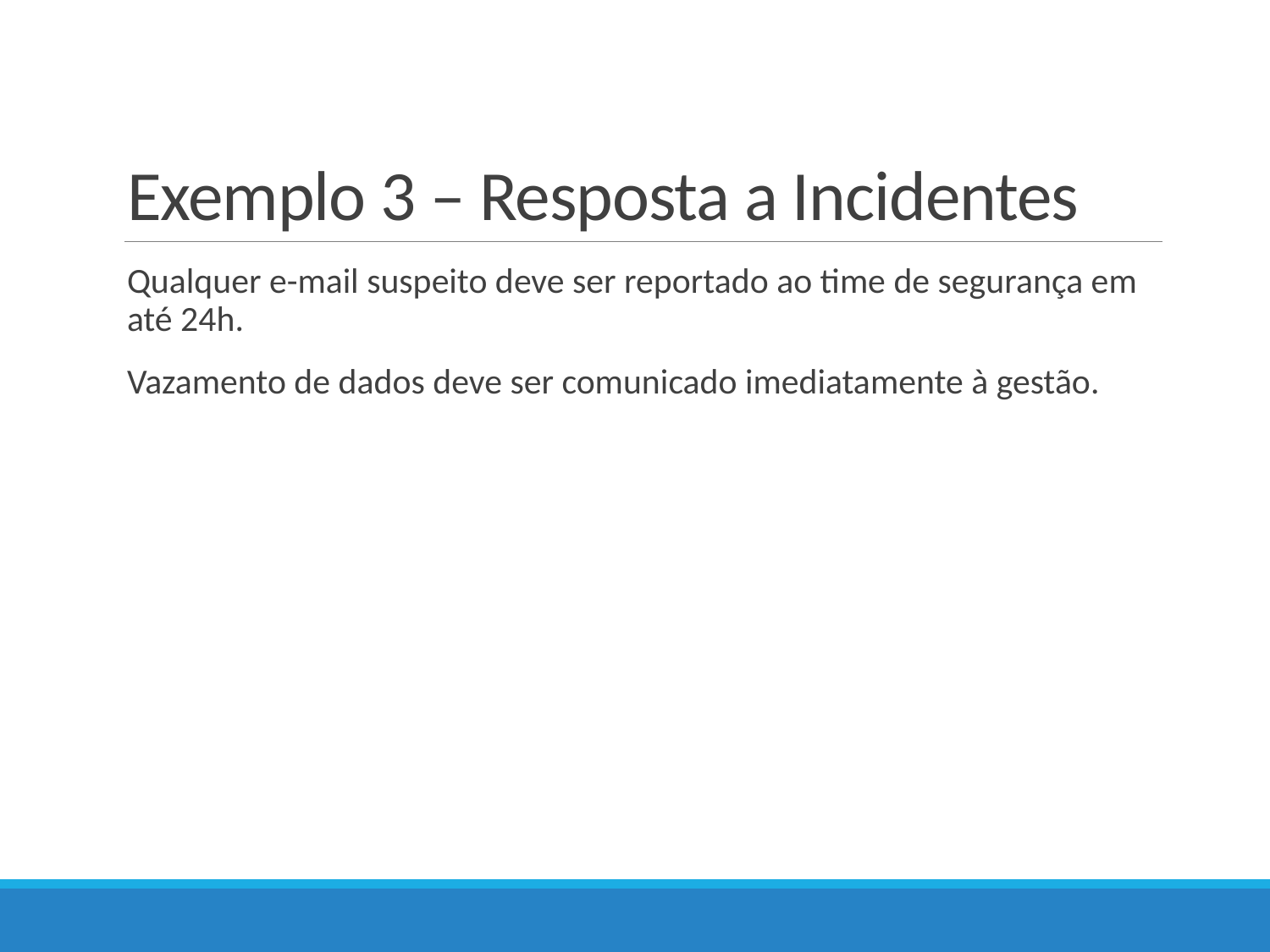

# Exemplo 3 – Resposta a Incidentes
Qualquer e-mail suspeito deve ser reportado ao time de segurança em até 24h.
Vazamento de dados deve ser comunicado imediatamente à gestão.